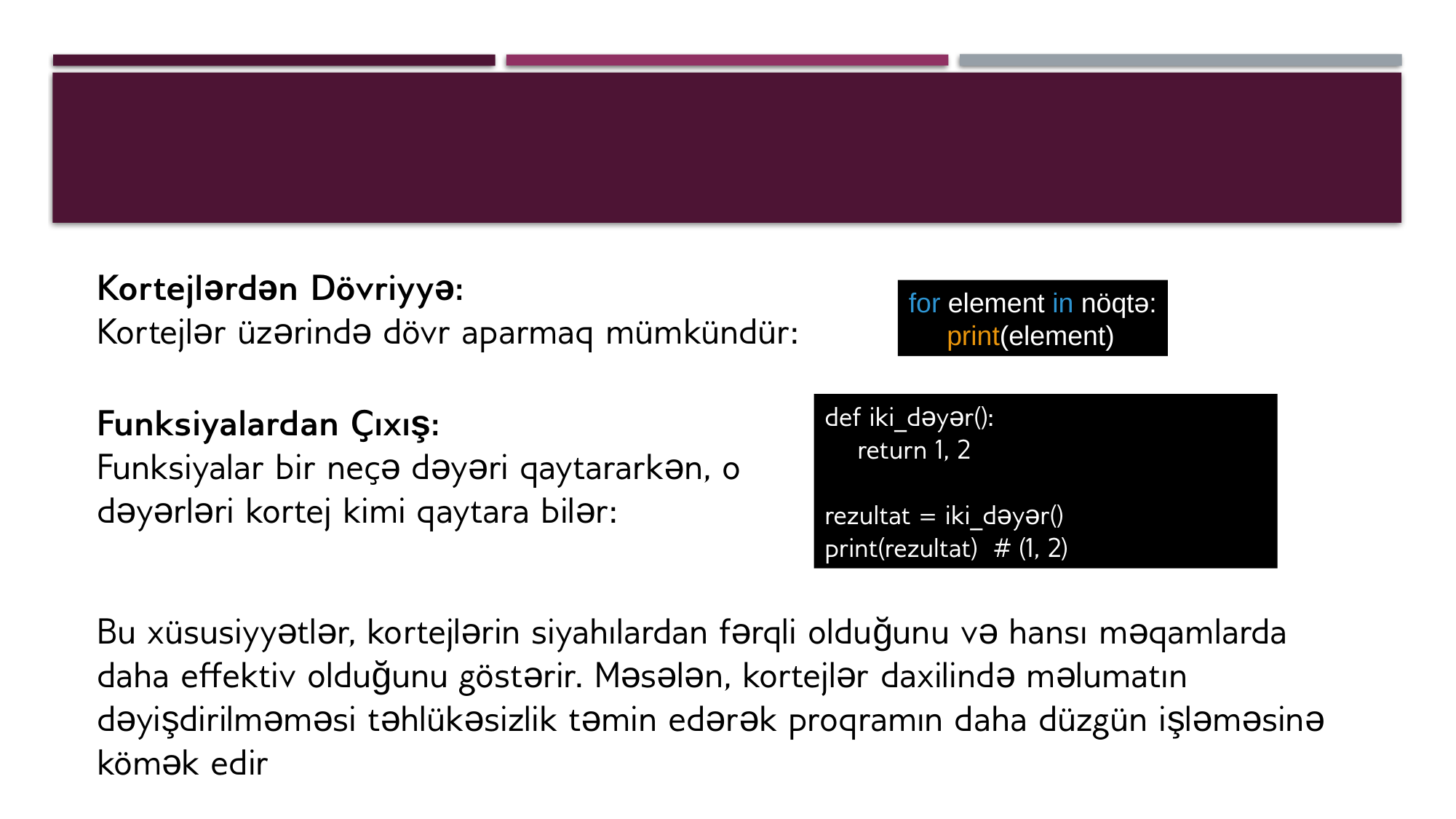

Kortejlərdən Dövriyyə:
Kortejlər üzərində dövr aparmaq mümkündür:
for element in nöqtə:
     print(element)
Funksiyalardan Çıxış:
Funksiyalar bir neçə dəyəri qaytararkən, o dəyərləri kortej kimi qaytara bilər:
def iki_dəyər():
    return 1, 2

rezultat = iki_dəyər()
print(rezultat)  # (1, 2)
Bu xüsusiyyətlər, kortejlərin siyahılardan fərqli olduğunu və hansı məqamlarda daha effektiv olduğunu göstərir. Məsələn, kortejlər daxilində məlumatın dəyişdirilməməsi təhlükəsizlik təmin edərək proqramın daha düzgün işləməsinə kömək edir